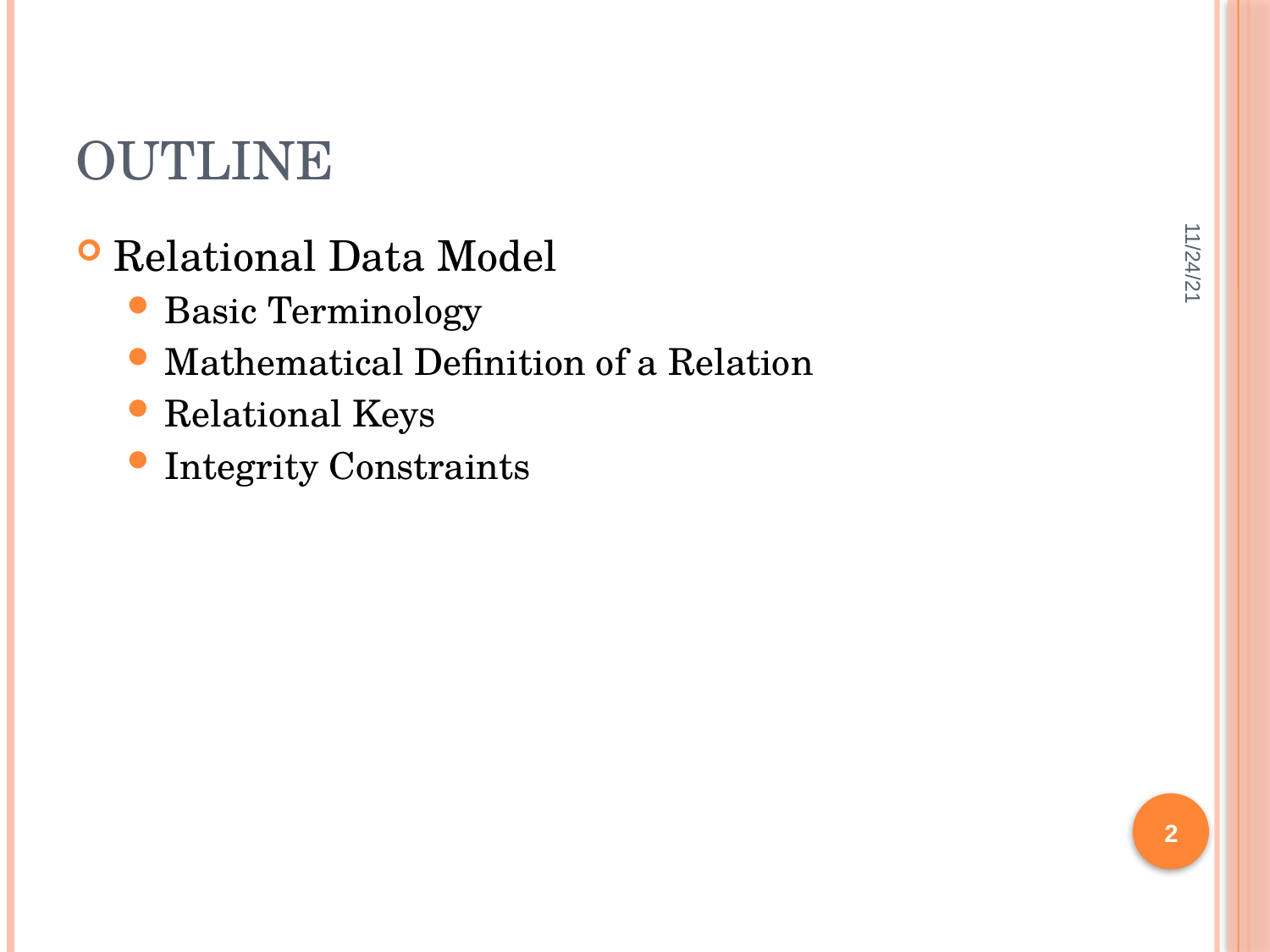

# outline
11/24/21
Relational Data Model
Basic Terminology
Mathematical Definition of a Relation
Relational Keys
Integrity Constraints
2